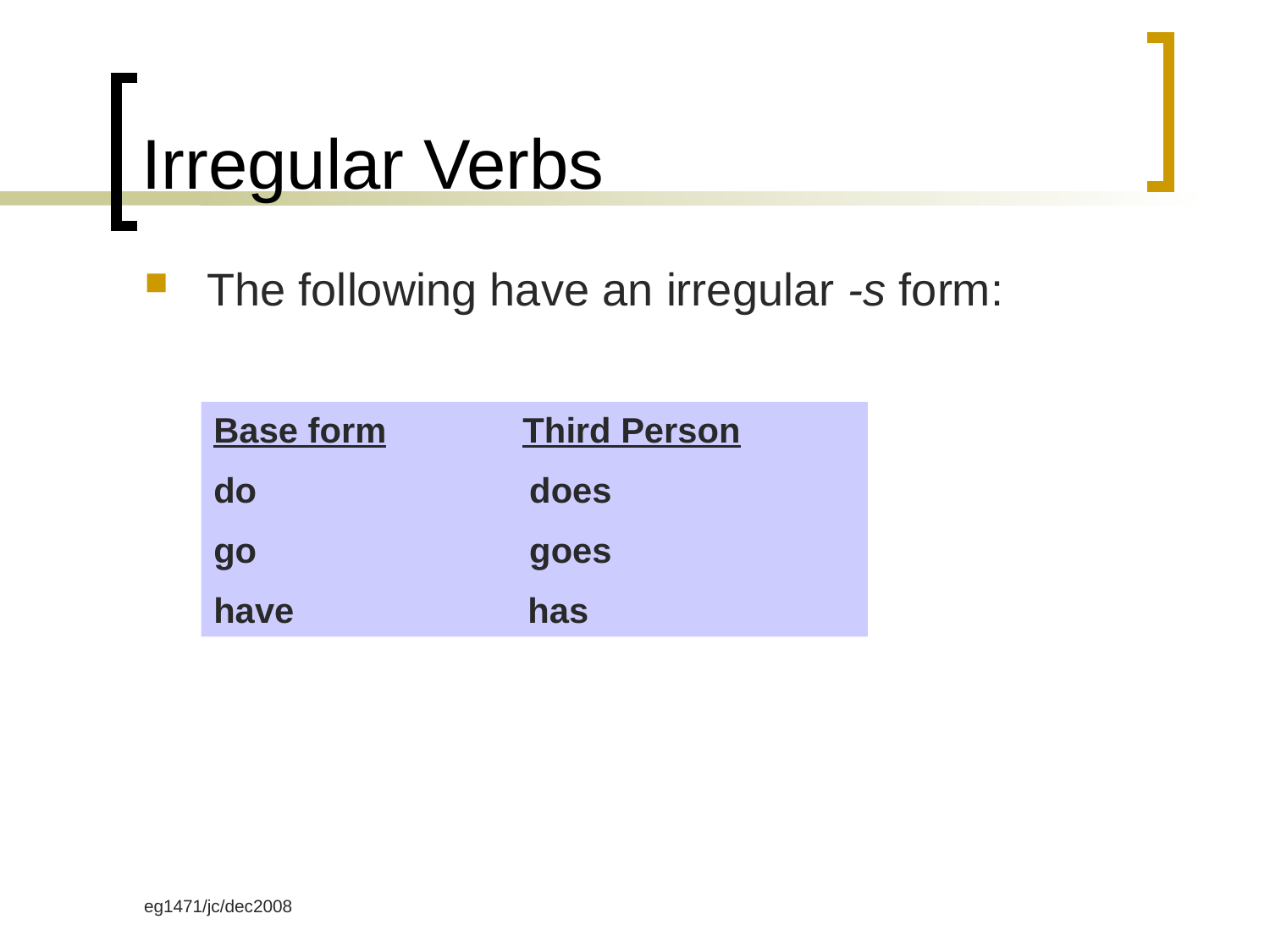

# Irregular Verbs
The following have an irregular -s form:

Base form              Third Person
do                            does
go                            goes
have                        has
eg1471/jc/dec2008